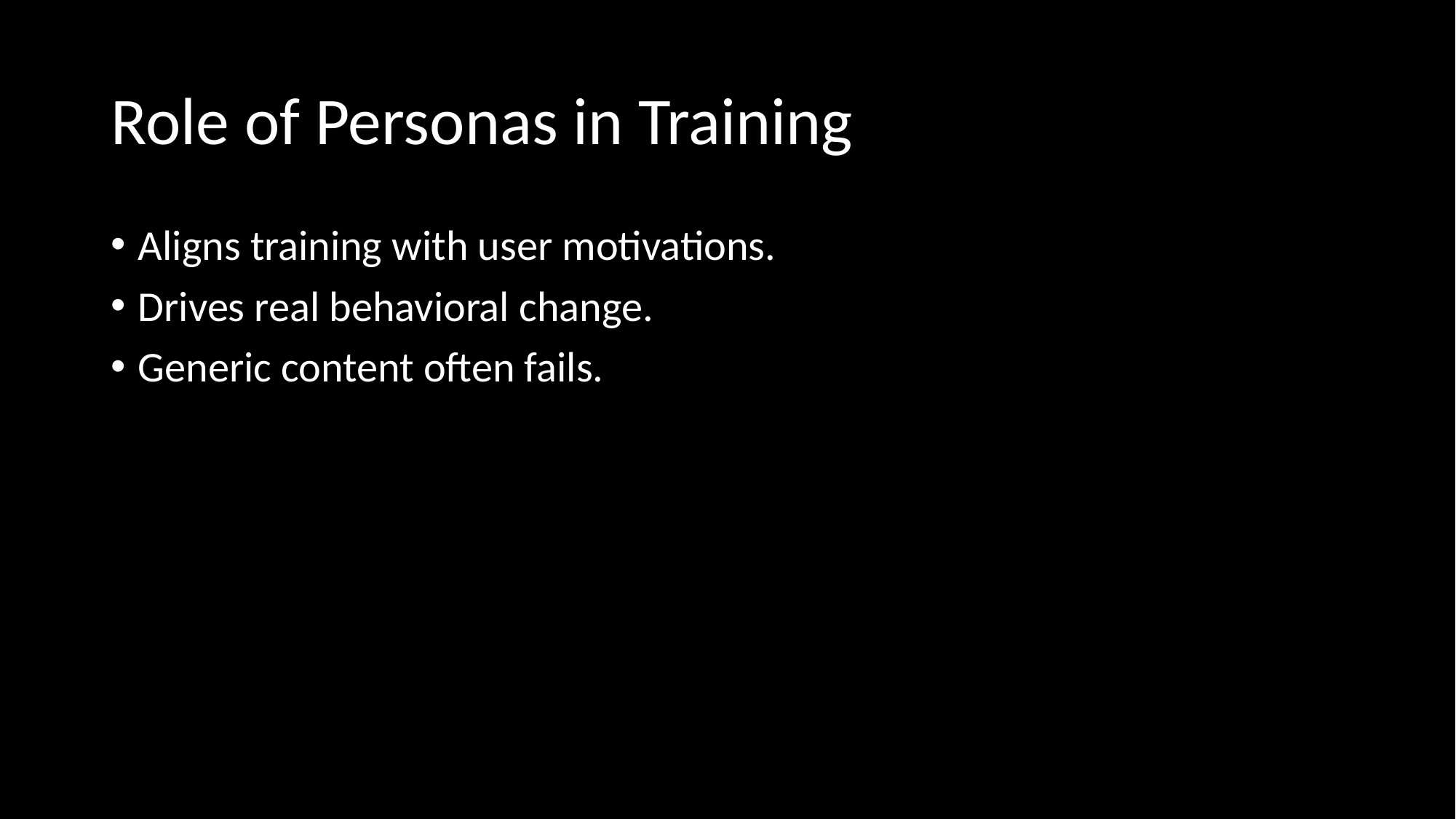

# Role of Personas in Training
Aligns training with user motivations.
Drives real behavioral change.
Generic content often fails.